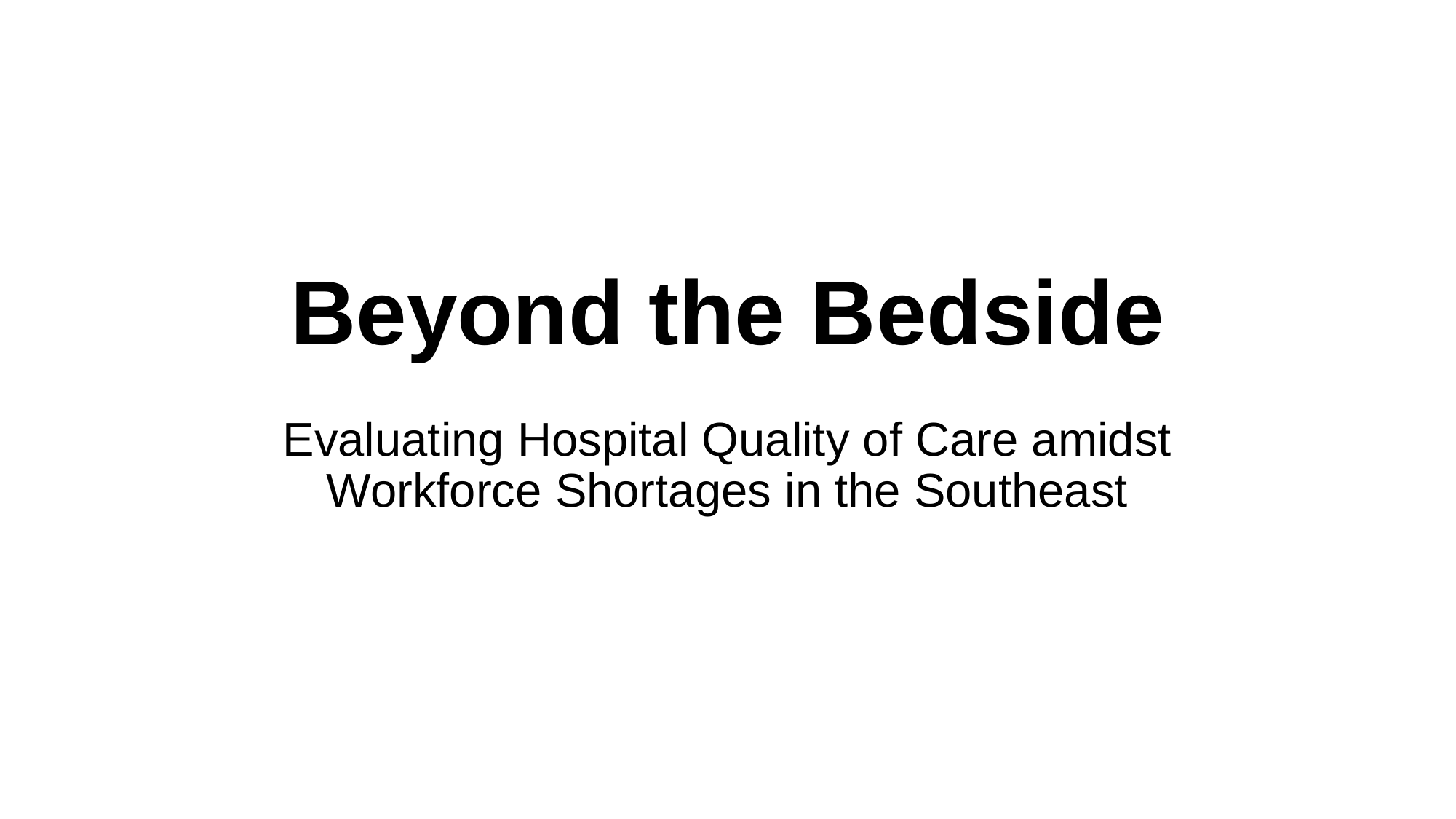

# Beyond the Bedside
Evaluating Hospital Quality of Care amidst Workforce Shortages in the Southeast